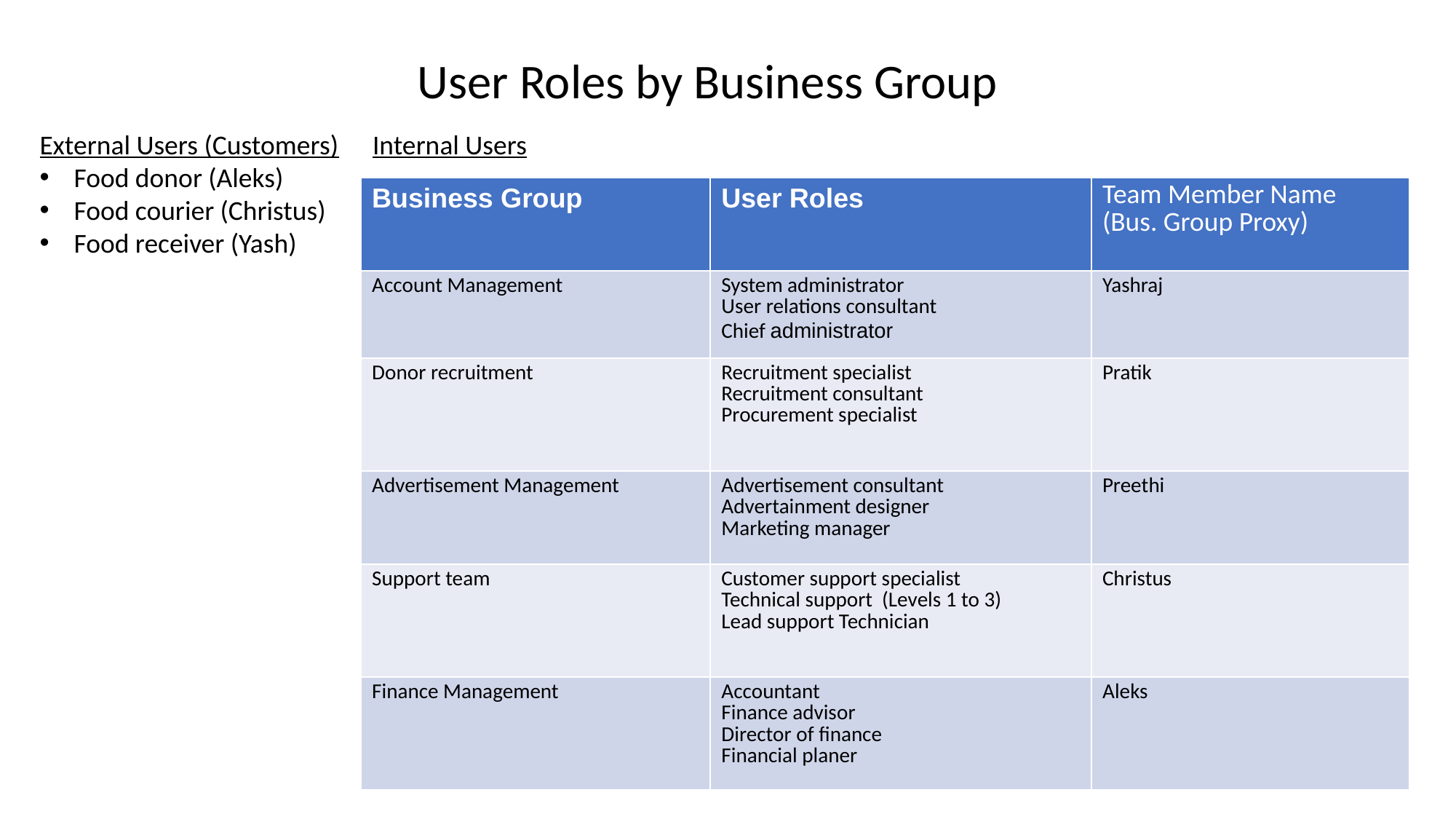

User Roles by Business Group
External Users (Customers)
Food donor (Aleks)
Food courier (Christus)
Food receiver (Yash)
Internal Users
| Business Group | User Roles | Team Member Name (Bus. Group Proxy) |
| --- | --- | --- |
| Account Management | System administrator User relations consultant Chief administrator | Yashraj |
| Donor recruitment | Recruitment specialist Recruitment consultant Procurement specialist | Pratik |
| Advertisement Management | Advertisement consultant Advertainment designer Marketing manager | Preethi |
| Support team | Customer support specialist Technical support (Levels 1 to 3) Lead support Technician | Christus |
| Finance Management | Accountant Finance advisor Director of finance Financial planer | Aleks |